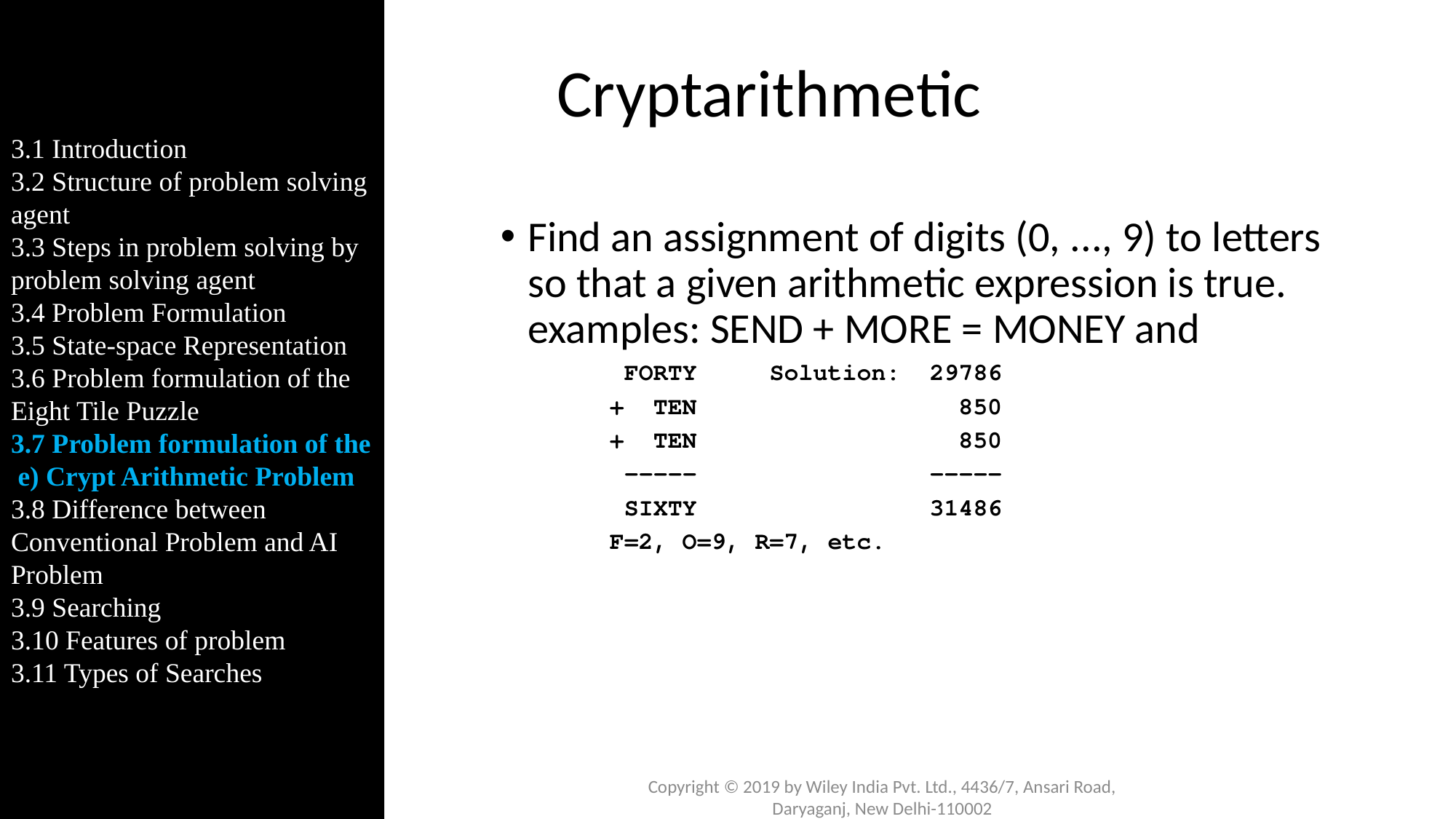

3.1 Introduction
3.2 Structure of problem solving agent
3.3 Steps in problem solving by problem solving agent
3.4 Problem Formulation
3.5 State-space Representation
3.6 Problem formulation of the Eight Tile Puzzle
3.7 Problem formulation of the  e) Crypt Arithmetic Problem
3.8 Difference between Conventional Problem and AI Problem
3.9 Searching
3.10 Features of problem
3.11 Types of Searches
# Cryptarithmetic
Find an assignment of digits (0, ..., 9) to letters so that a given arithmetic expression is true.  examples: SEND + MORE = MONEY and
 FORTY     Solution:  29786
+  TEN                  850
+  TEN                  850
 -----                -----
 SIXTY                31486
F=2, O=9, R=7, etc.

Copyright © 2019 by Wiley India Pvt. Ltd., 4436/7, Ansari Road, Daryaganj, New Delhi-110002